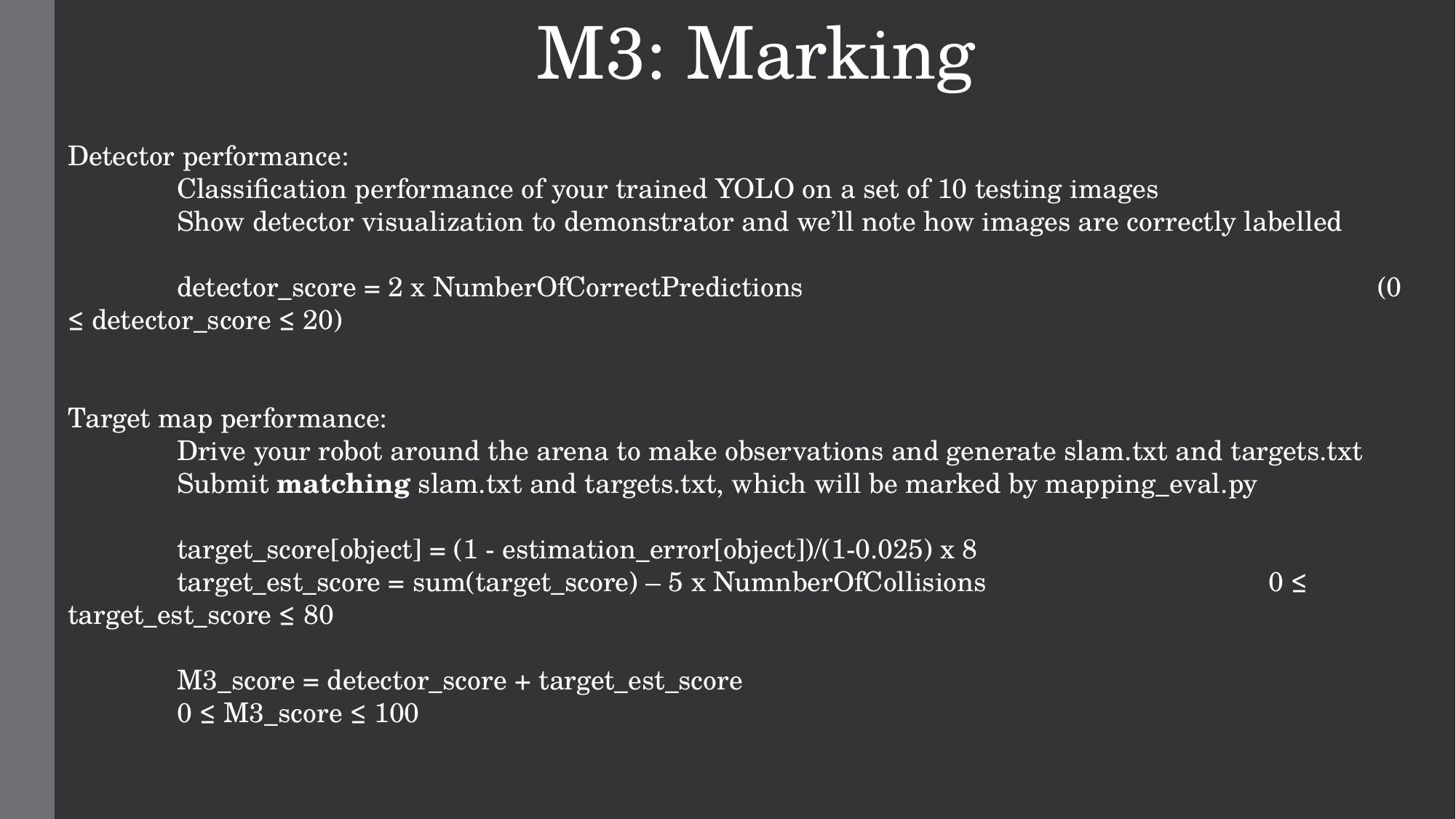

M3: Marking

Detector performance:
	Classification performance of your trained YOLO on a set of 10 testing images
	Show detector visualization to demonstrator and we’ll note how images are correctly labelled

	detector_score = 2 x NumberOfCorrectPredictions						(0 ≤ detector_score ≤ 20)

Target map performance:
	Drive your robot around the arena to make observations and generate slam.txt and targets.txt
	Submit matching slam.txt and targets.txt, which will be marked by mapping_eval.py

	target_score[object] = (1 - estimation_error[object])/(1-0.025) x 8
	target_est_score = sum(target_score) – 5 x NumnberOfCollisions			0 ≤ target_est_score ≤ 80

	M3_score = detector_score + target_est_score							0 ≤ M3_score ≤ 100